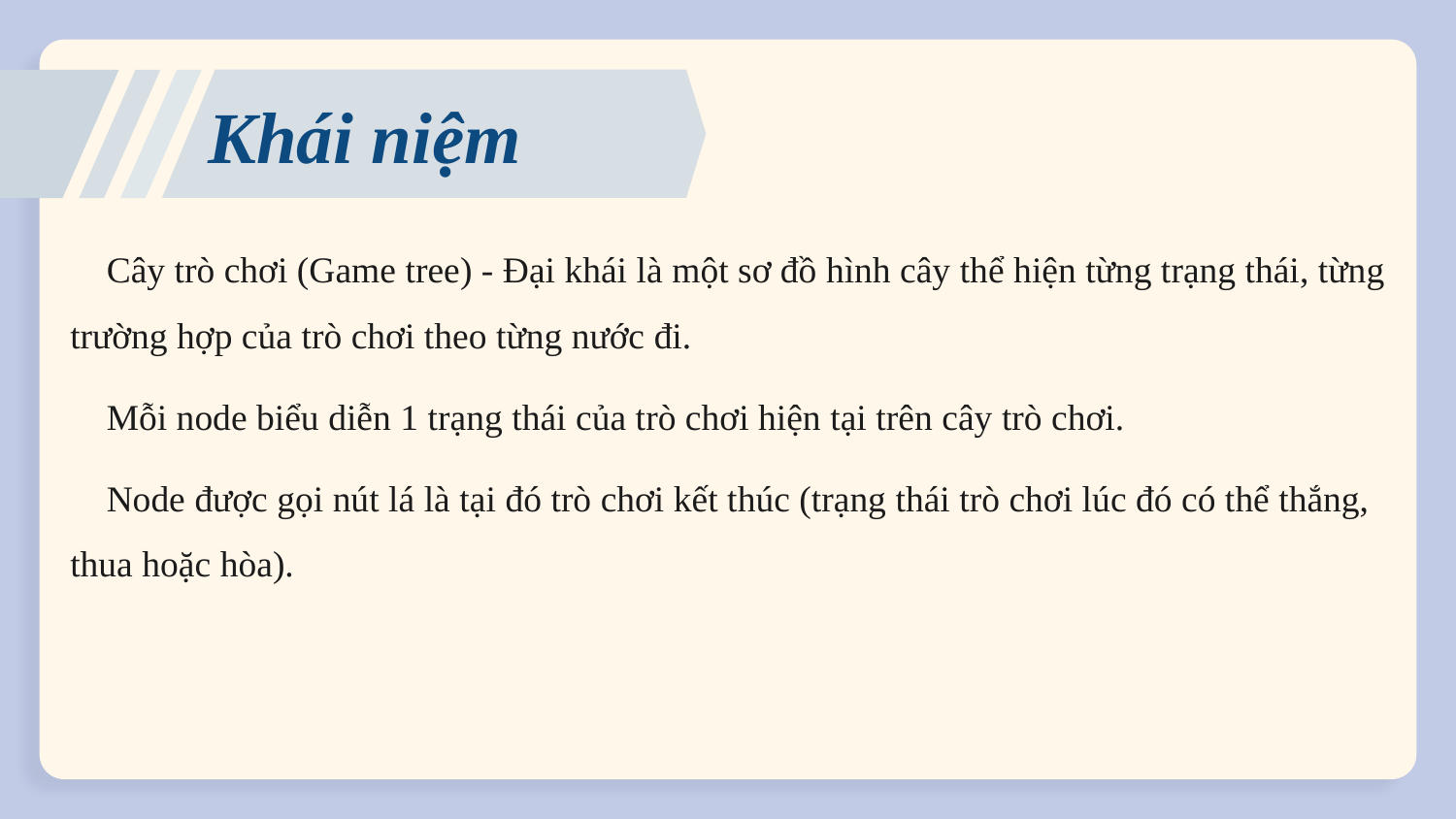

# Khái niệm
Cây trò chơi (Game tree) - Đại khái là một sơ đồ hình cây thể hiện từng trạng thái, từng trường hợp của trò chơi theo từng nước đi.
Mỗi node biểu diễn 1 trạng thái của trò chơi hiện tại trên cây trò chơi.
Node được gọi nút lá là tại đó trò chơi kết thúc (trạng thái trò chơi lúc đó có thể thắng, thua hoặc hòa).